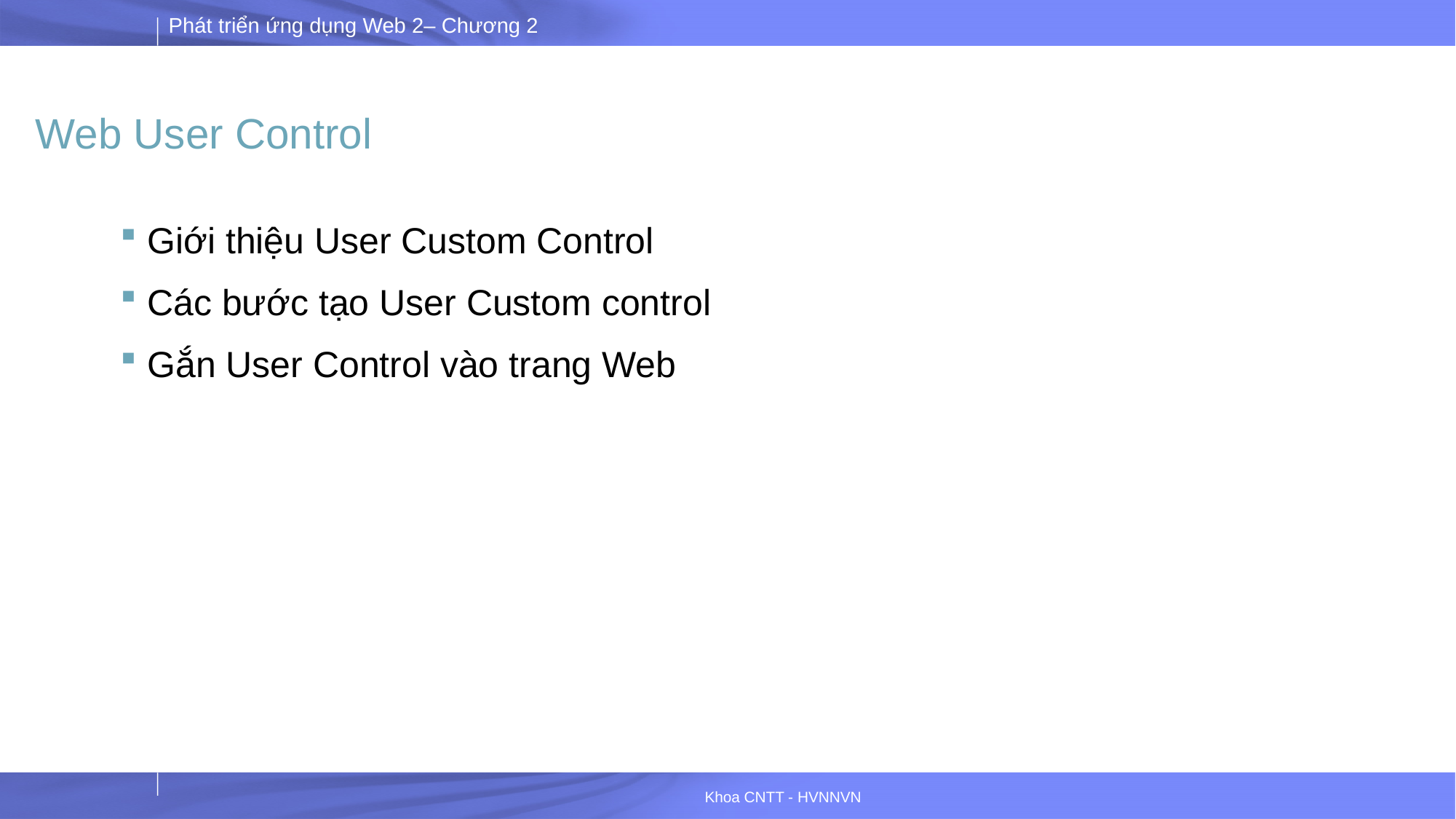

# Web User Control
Giới thiệu User Custom Control
Các bước tạo User Custom control
Gắn User Control vào trang Web